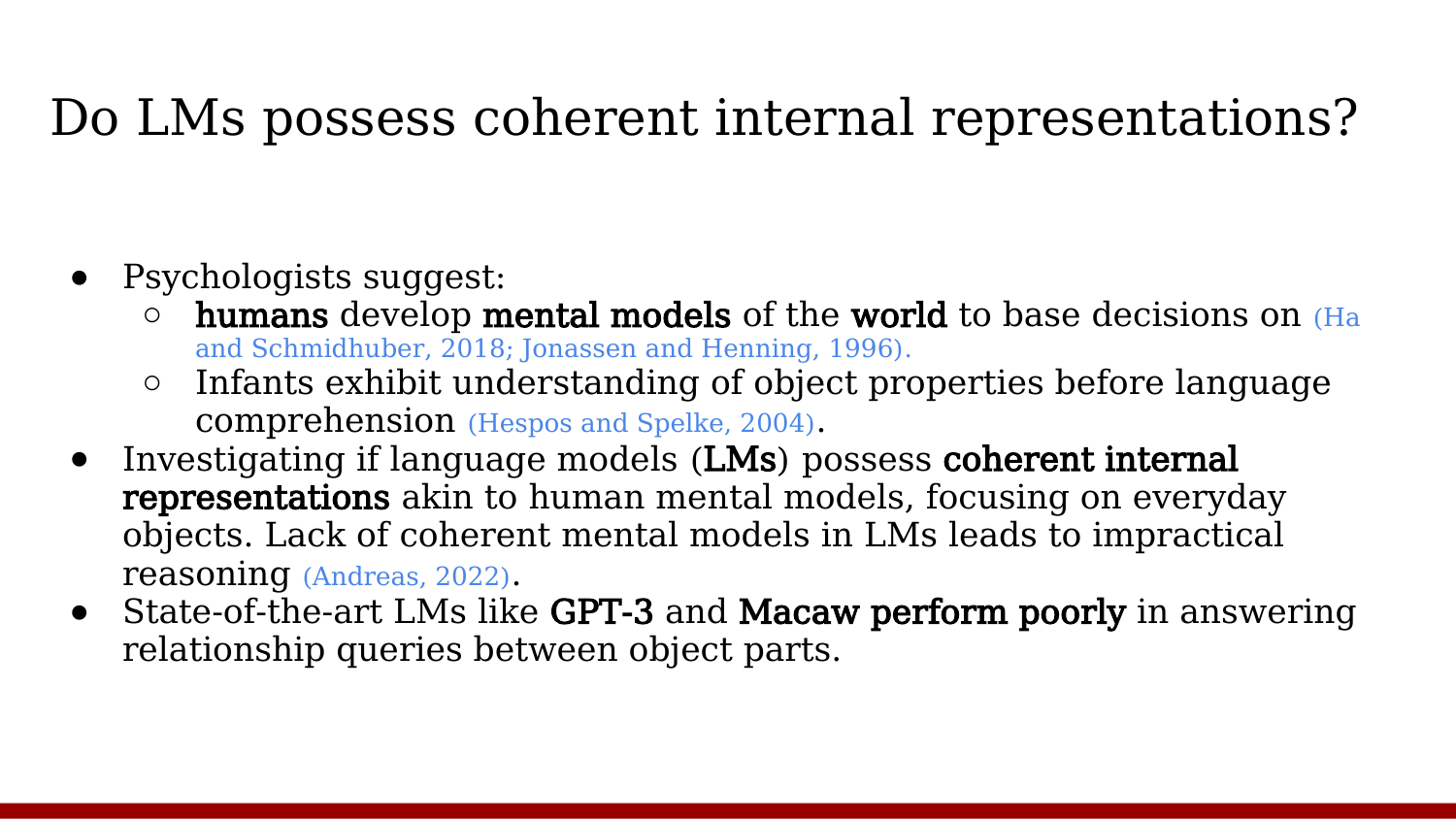

# Do LMs possess coherent internal representations?
Psychologists suggest:
humans develop mental models of the world to base decisions on (Ha and Schmidhuber, 2018; Jonassen and Henning, 1996).
Infants exhibit understanding of object properties before language comprehension (Hespos and Spelke, 2004).
Investigating if language models (LMs) possess coherent internal representations akin to human mental models, focusing on everyday objects. Lack of coherent mental models in LMs leads to impractical reasoning (Andreas, 2022).
State-of-the-art LMs like GPT-3 and Macaw perform poorly in answering relationship queries between object parts.